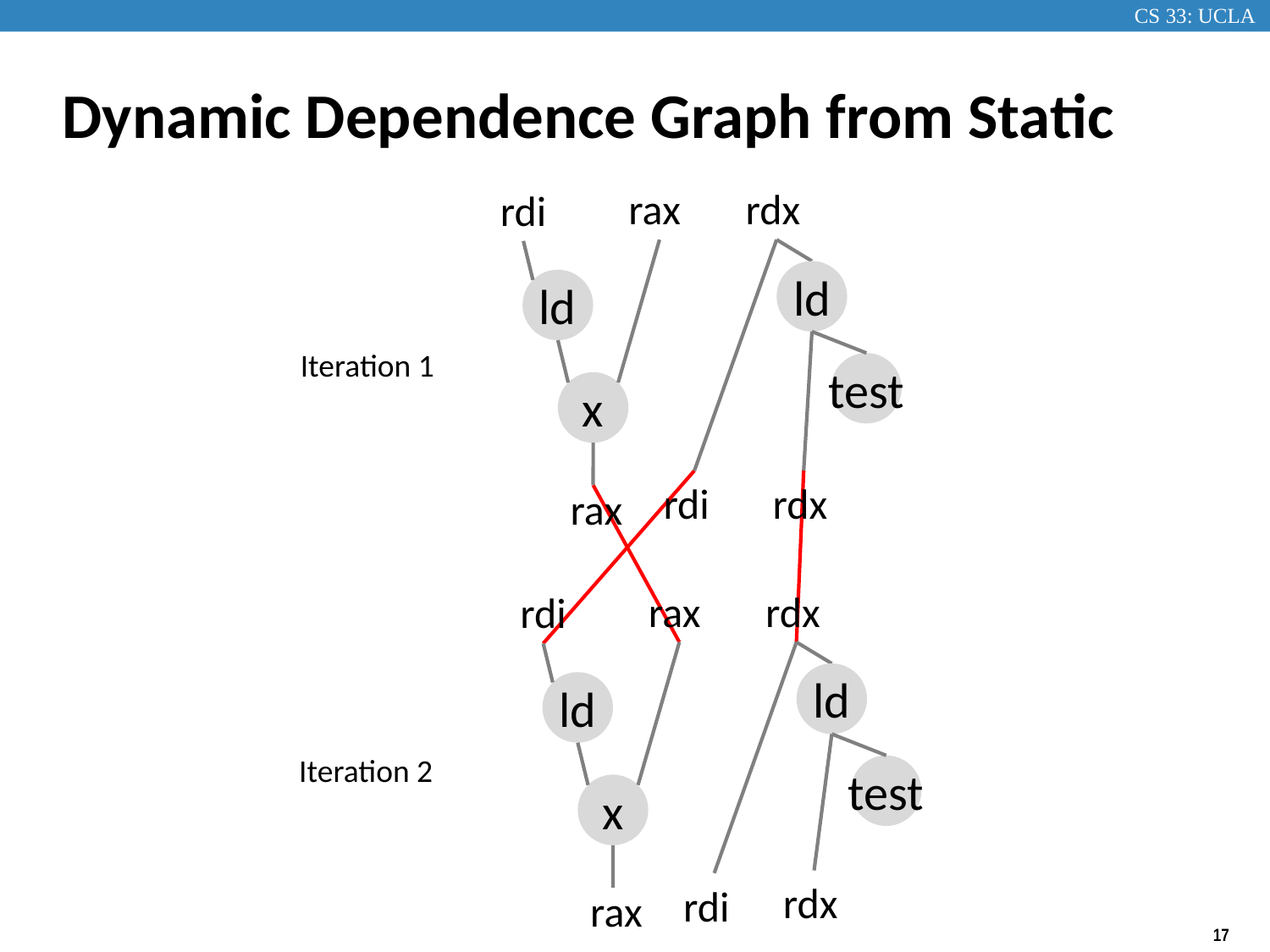

# Dynamic Dependence Graph from Static
rax
rdx
rdi
ld
ld
test
x
rdx
rdi
rax
Iteration 1
rax
rdx
rdi
ld
ld
test
x
rdx
rdi
rax
Iteration 2